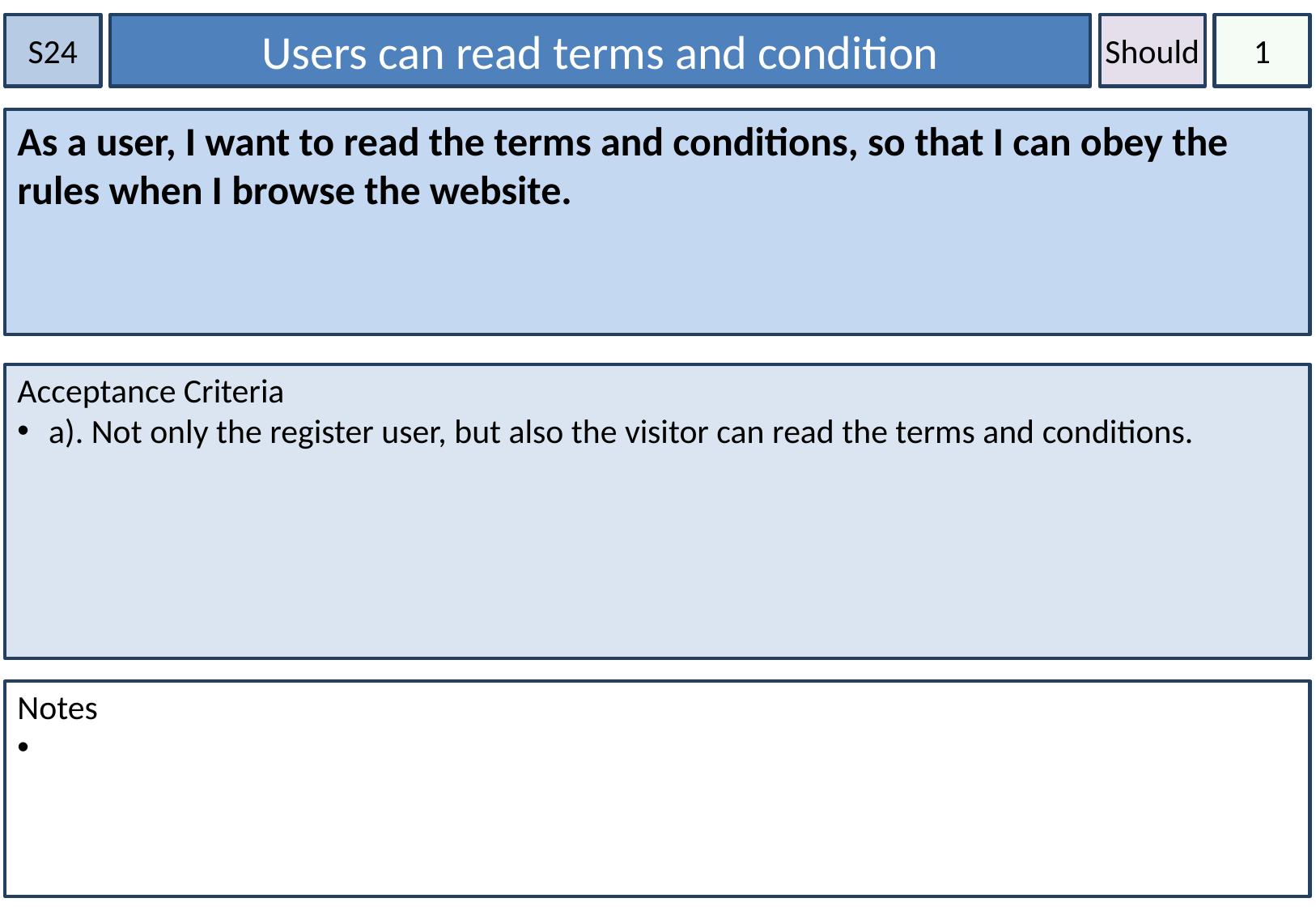

S24
Users can read terms and condition
Should
1
As a user, I want to read the terms and conditions, so that I can obey the rules when I browse the website.
Acceptance Criteria
 a). Not only the register user, but also the visitor can read the terms and conditions.

Notes